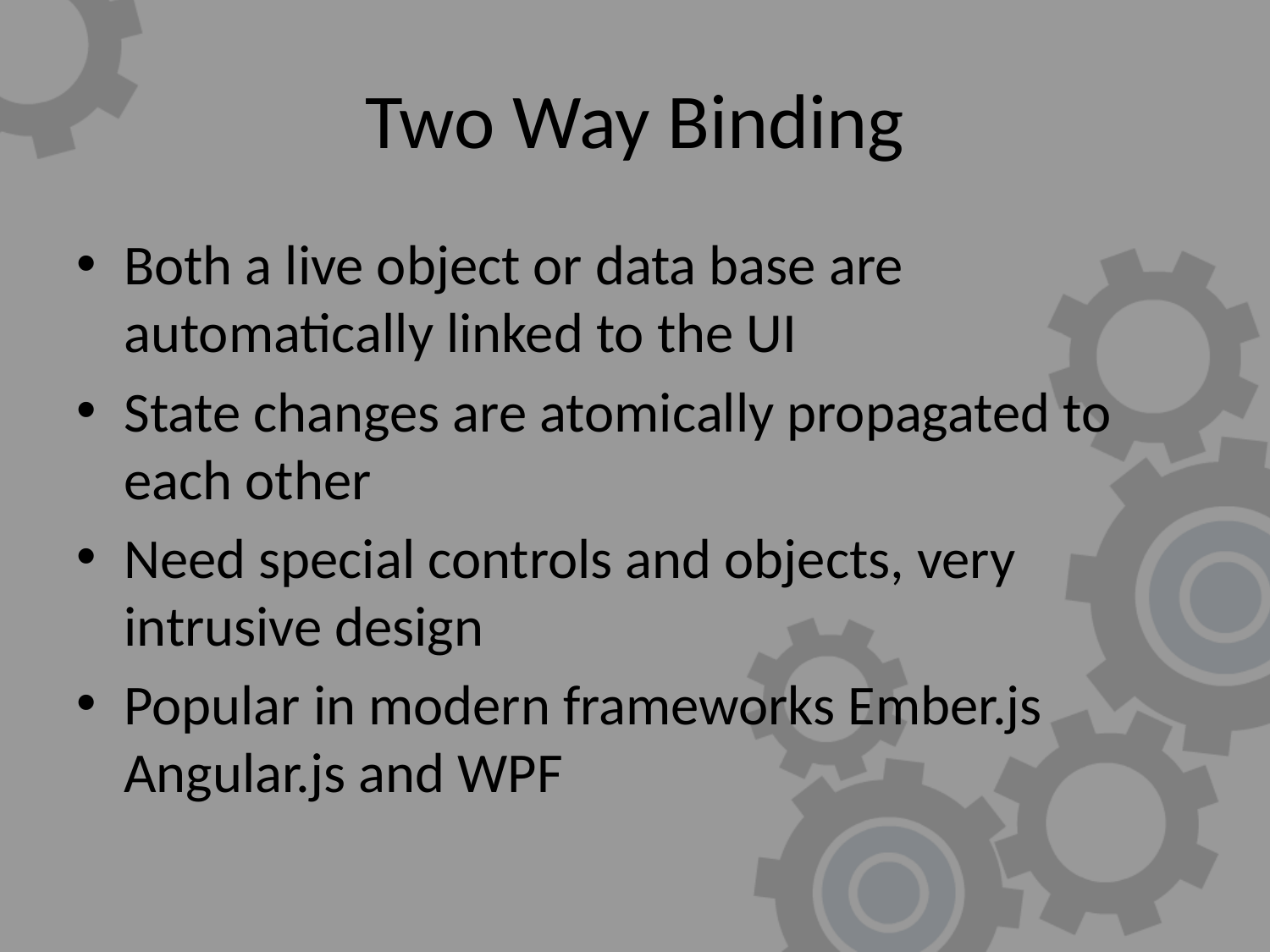

# Two Way Binding
Both a live object or data base are automatically linked to the UI
State changes are atomically propagated to each other
Need special controls and objects, very intrusive design
Popular in modern frameworks Ember.js Angular.js and WPF